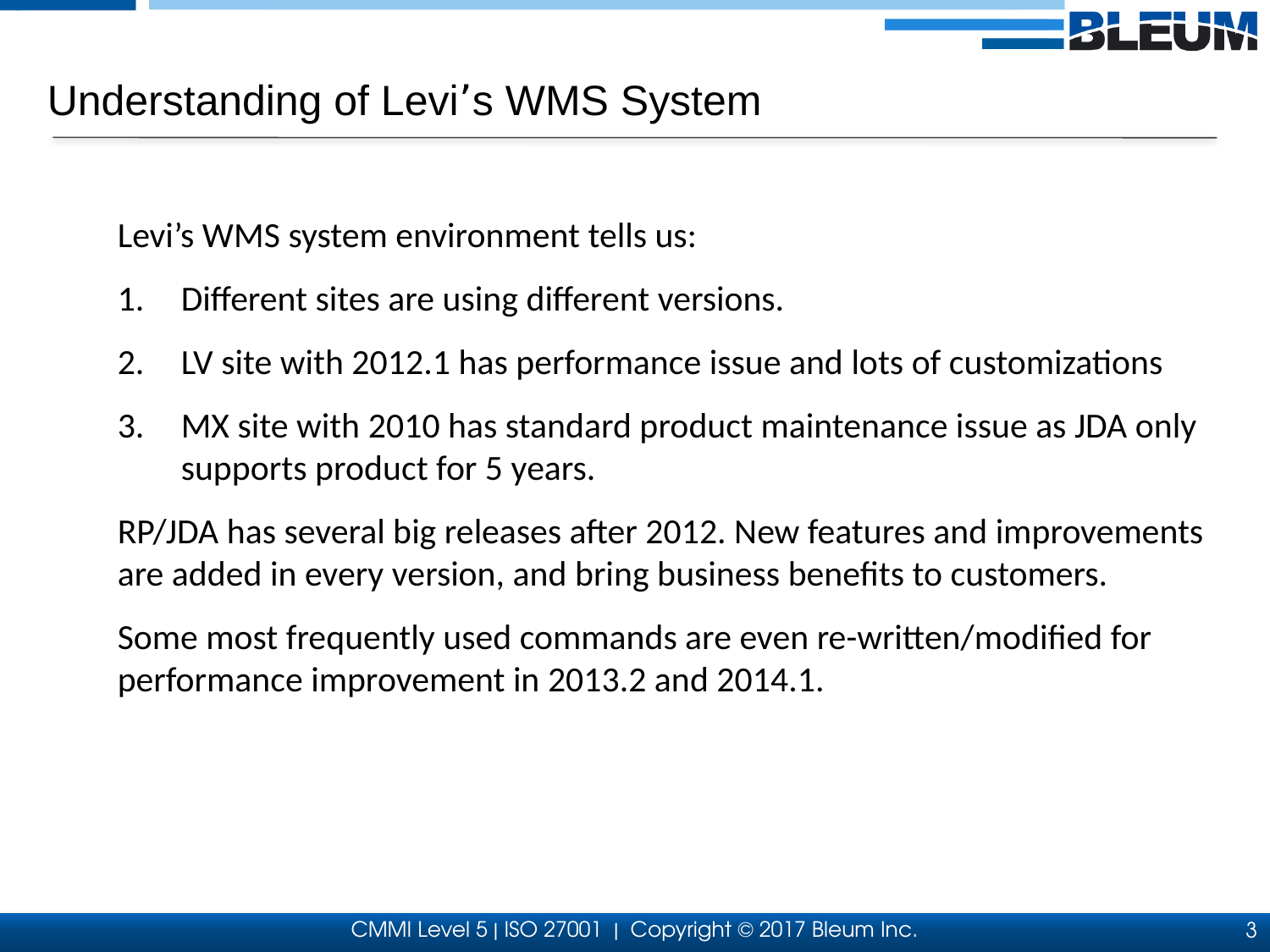

Understanding of Levi’s WMS System
Levi’s WMS system environment tells us:
Different sites are using different versions.
LV site with 2012.1 has performance issue and lots of customizations
MX site with 2010 has standard product maintenance issue as JDA only supports product for 5 years.
RP/JDA has several big releases after 2012. New features and improvements are added in every version, and bring business benefits to customers.
Some most frequently used commands are even re-written/modified for performance improvement in 2013.2 and 2014.1.
3